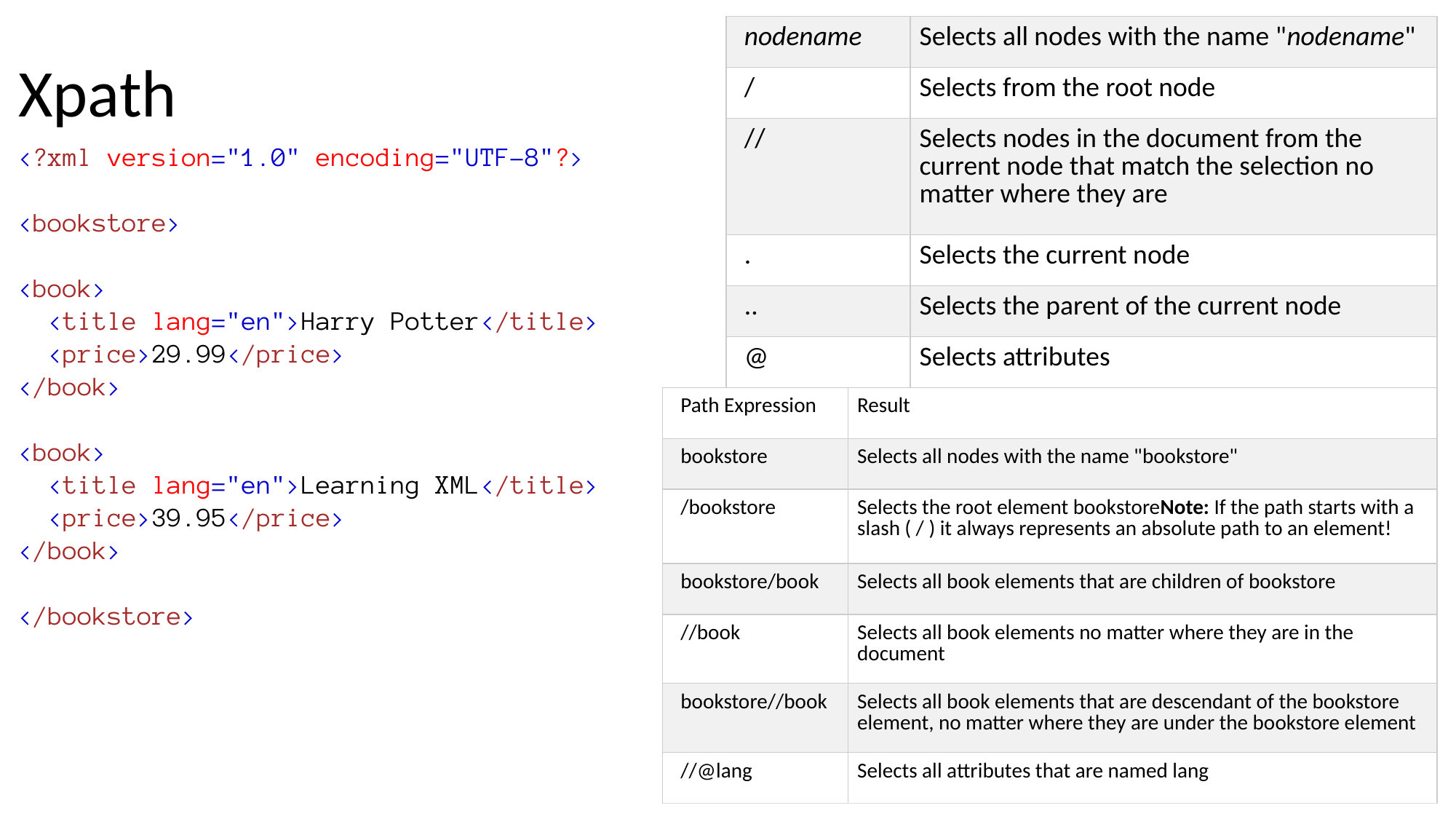

# Xpath
| nodename | Selects all nodes with the name "nodename" |
| --- | --- |
| / | Selects from the root node |
| // | Selects nodes in the document from the current node that match the selection no matter where they are |
| . | Selects the current node |
| .. | Selects the parent of the current node |
| @ | Selects attributes |
<?xml version="1.0" encoding="UTF-8"?>
<bookstore>
<book>
  <title lang="en">Harry Potter</title>
  <price>29.99</price>
</book>
<book>
  <title lang="en">Learning XML</title>
  <price>39.95</price>
</book>
</bookstore>
| Path Expression | Result |
| --- | --- |
| bookstore | Selects all nodes with the name "bookstore" |
| /bookstore | Selects the root element bookstoreNote: If the path starts with a slash ( / ) it always represents an absolute path to an element! |
| bookstore/book | Selects all book elements that are children of bookstore |
| //book | Selects all book elements no matter where they are in the document |
| bookstore//book | Selects all book elements that are descendant of the bookstore element, no matter where they are under the bookstore element |
| //@lang | Selects all attributes that are named lang |